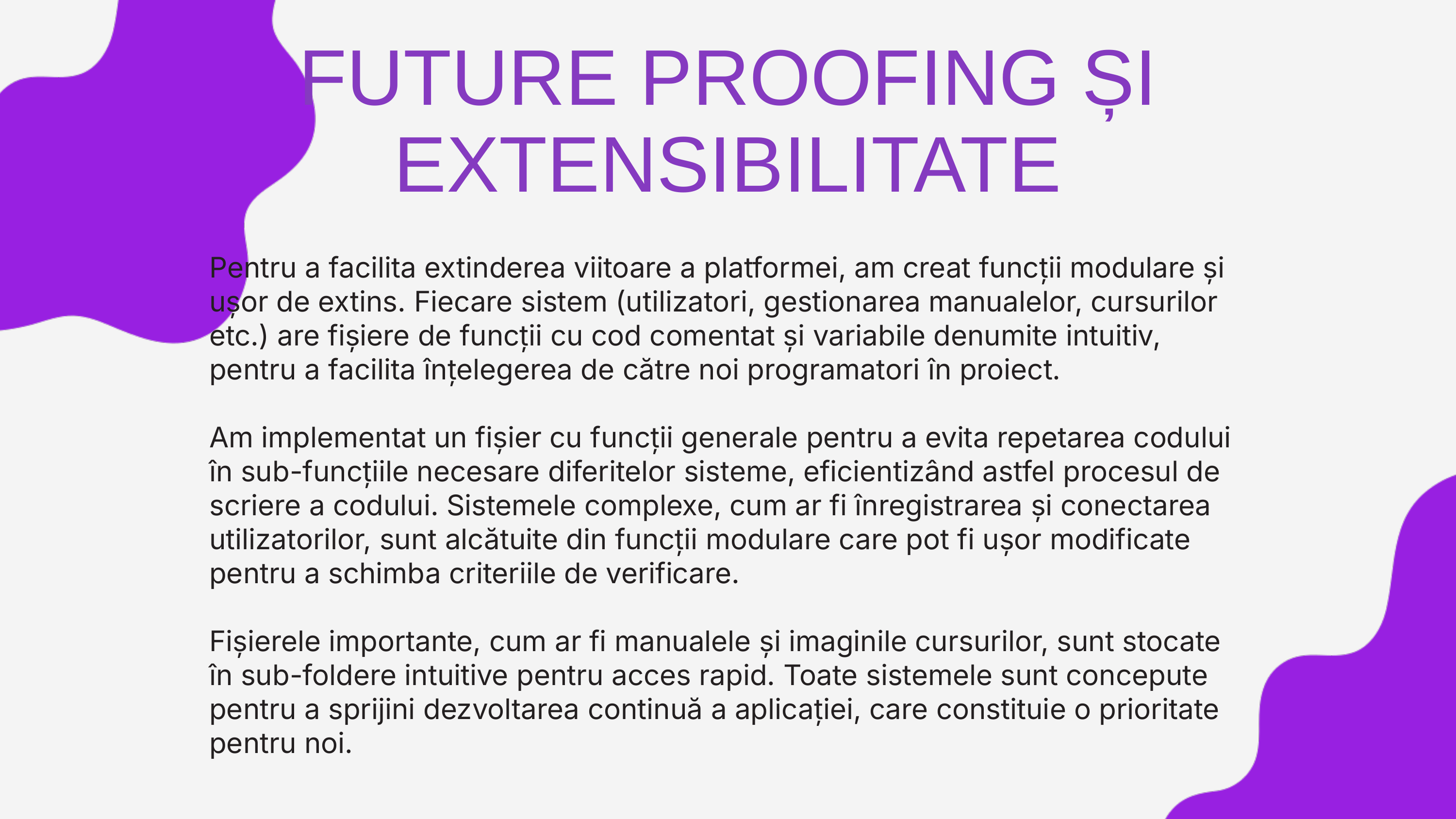

FUTURE PROOFING ȘI EXTENSIBILITATE
Pentru a facilita extinderea viitoare a platformei, am creat funcții modulare și ușor de extins. Fiecare sistem (utilizatori, gestionarea manualelor, cursurilor etc.) are fișiere de funcții cu cod comentat și variabile denumite intuitiv, pentru a facilita înțelegerea de către noi programatori în proiect.

Am implementat un fișier cu funcții generale pentru a evita repetarea codului în sub-funcțiile necesare diferitelor sisteme, eficientizând astfel procesul de scriere a codului. Sistemele complexe, cum ar fi înregistrarea și conectarea utilizatorilor, sunt alcătuite din funcții modulare care pot fi ușor modificate pentru a schimba criteriile de verificare.

Fișierele importante, cum ar fi manualele și imaginile cursurilor, sunt stocate în sub-foldere intuitive pentru acces rapid. Toate sistemele sunt concepute pentru a sprijini dezvoltarea continuă a aplicației, care constituie o prioritate pentru noi.